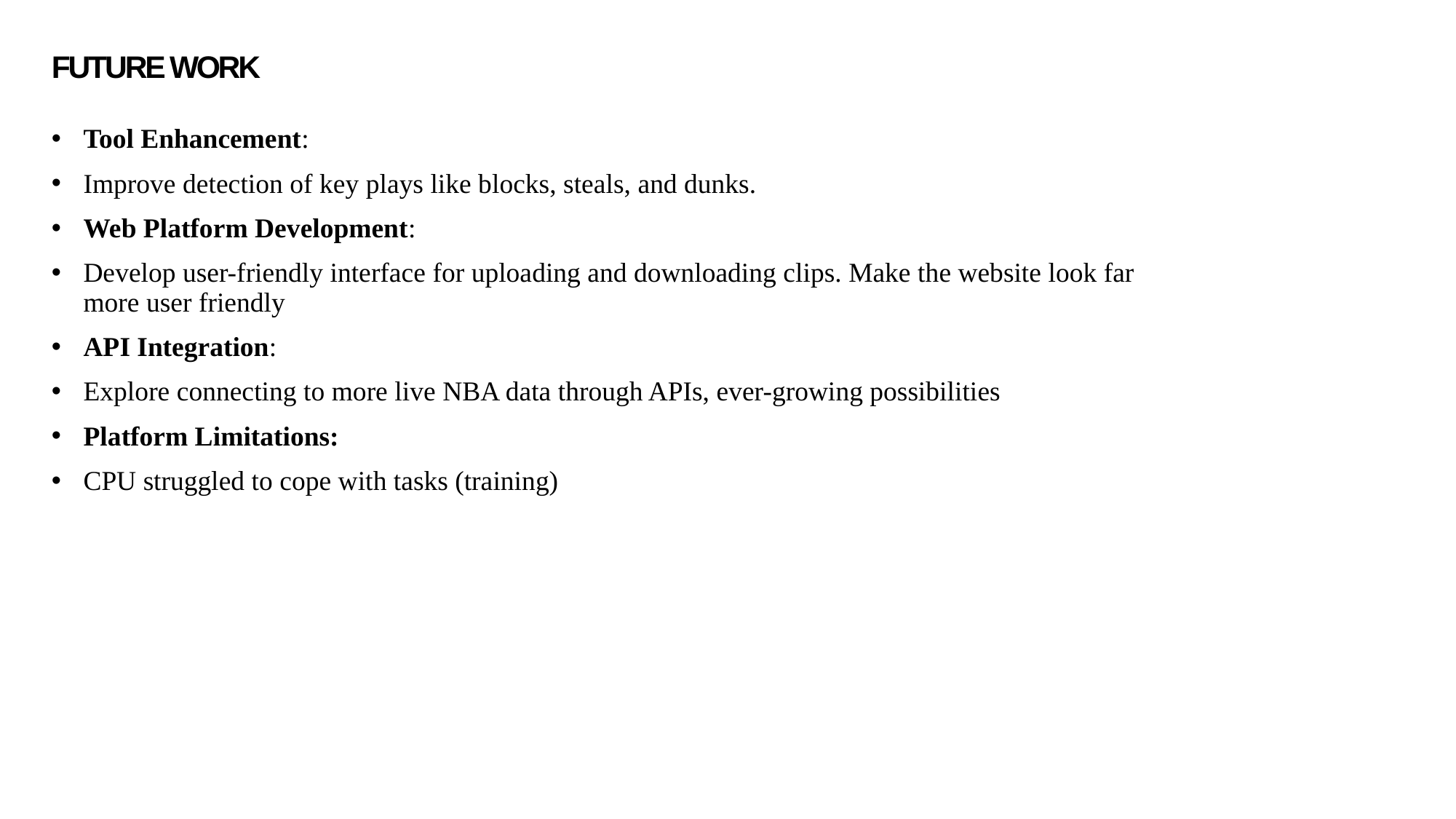

# Future Work
Tool Enhancement:
Improve detection of key plays like blocks, steals, and dunks.
Web Platform Development:
Develop user-friendly interface for uploading and downloading clips. Make the website look far more user friendly
API Integration:
Explore connecting to more live NBA data through APIs, ever-growing possibilities
Platform Limitations:
CPU struggled to cope with tasks (training)
9